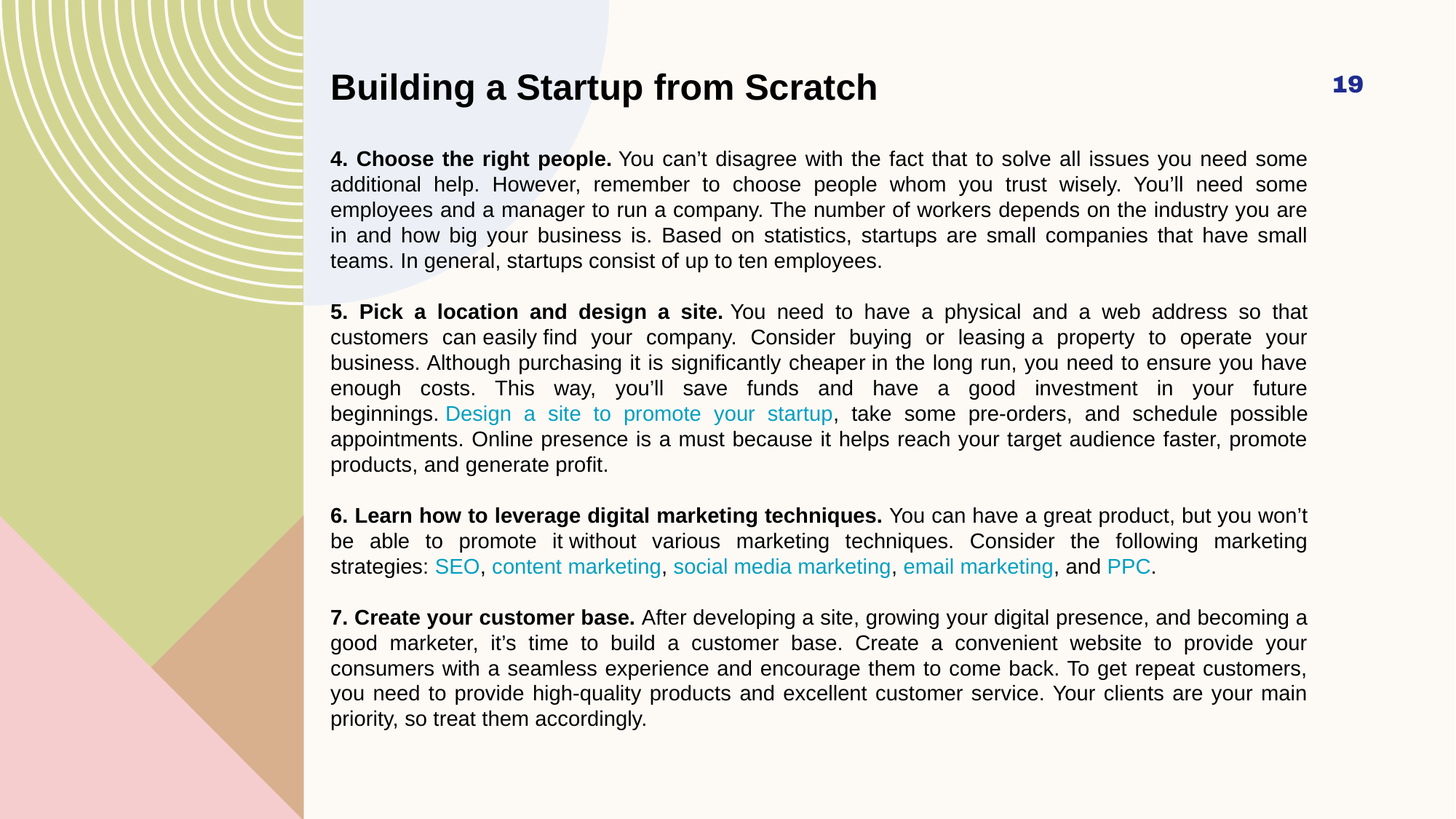

19
Building a Startup from Scratch
4. Choose the right people. You can’t disagree with the fact that to solve all issues you need some additional help. However, remember to choose people whom you trust wisely. You’ll need some employees and a manager to run a company. The number of workers depends on the industry you are in and how big your business is. Based on statistics, startups are small companies that have small teams. In general, startups consist of up to ten employees.

5. Pick a location and design a site. You need to have a physical and a web address so that customers can easily find your company. Consider buying or leasing a property to operate your business. Although purchasing it is significantly cheaper in the long run, you need to ensure you have enough costs. This way, you’ll save funds and have a good investment in your future beginnings. Design a site to promote your startup, take some pre-orders, and schedule possible appointments. Online presence is a must because it helps reach your target audience faster, promote products, and generate profit.

6. Learn how to leverage digital marketing techniques. You can have a great product, but you won’t be able to promote it without various marketing techniques. Consider the following marketing strategies: SEO, content marketing, social media marketing, email marketing, and PPC.

7. Create your customer base. After developing a site, growing your digital presence, and becoming a good marketer, it’s time to build a customer base. Create a convenient website to provide your consumers with a seamless experience and encourage them to come back. To get repeat customers, you need to provide high-quality products and excellent customer service. Your clients are your main priority, so treat them accordingly.